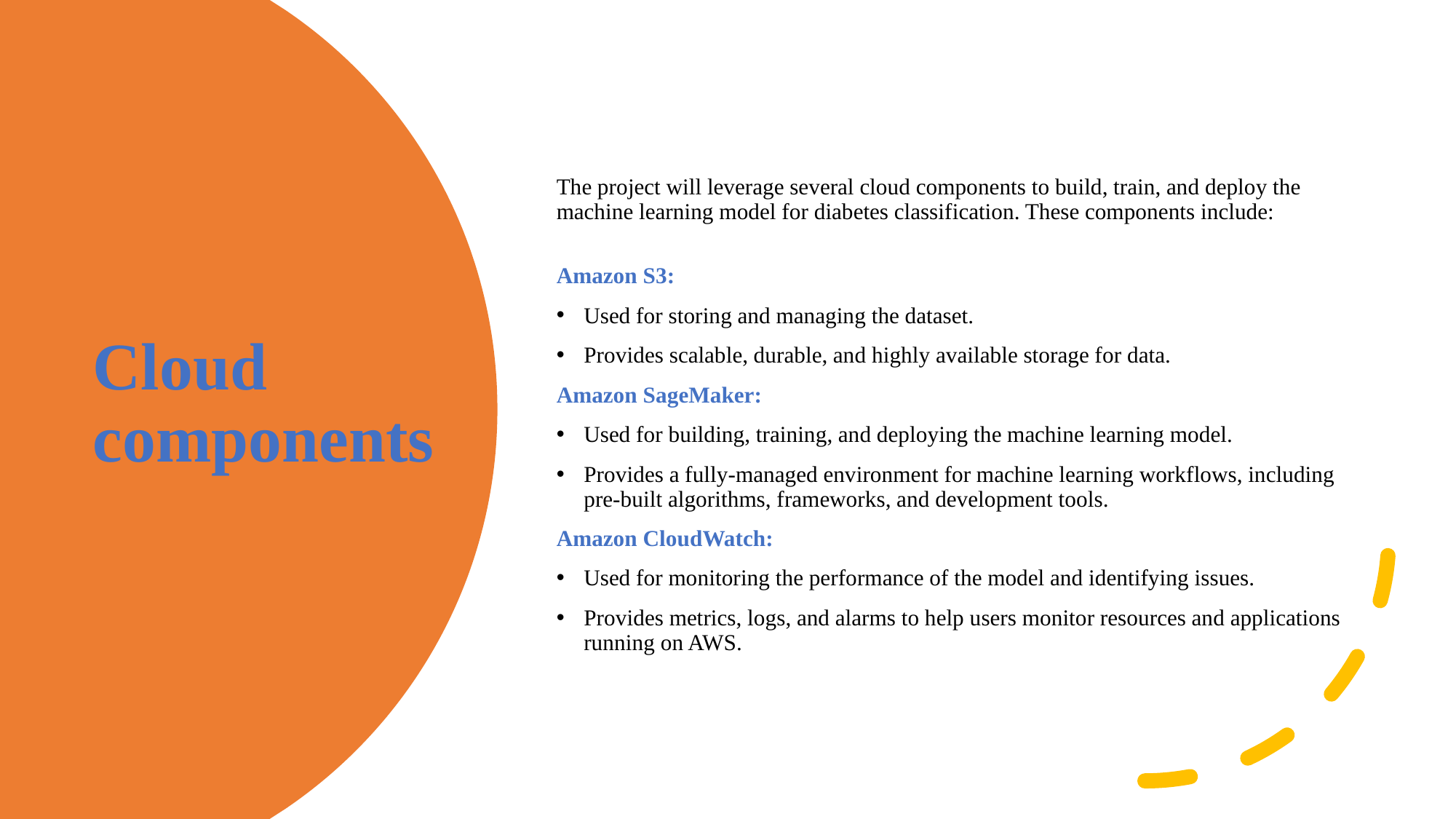

The project will leverage several cloud components to build, train, and deploy the machine learning model for diabetes classification. These components include:

Amazon S3:
Used for storing and managing the dataset.
Provides scalable, durable, and highly available storage for data.
Amazon SageMaker:
Used for building, training, and deploying the machine learning model.
Provides a fully-managed environment for machine learning workflows, including pre-built algorithms, frameworks, and development tools.
Amazon CloudWatch:
Used for monitoring the performance of the model and identifying issues.
Provides metrics, logs, and alarms to help users monitor resources and applications running on AWS.

# Cloud components